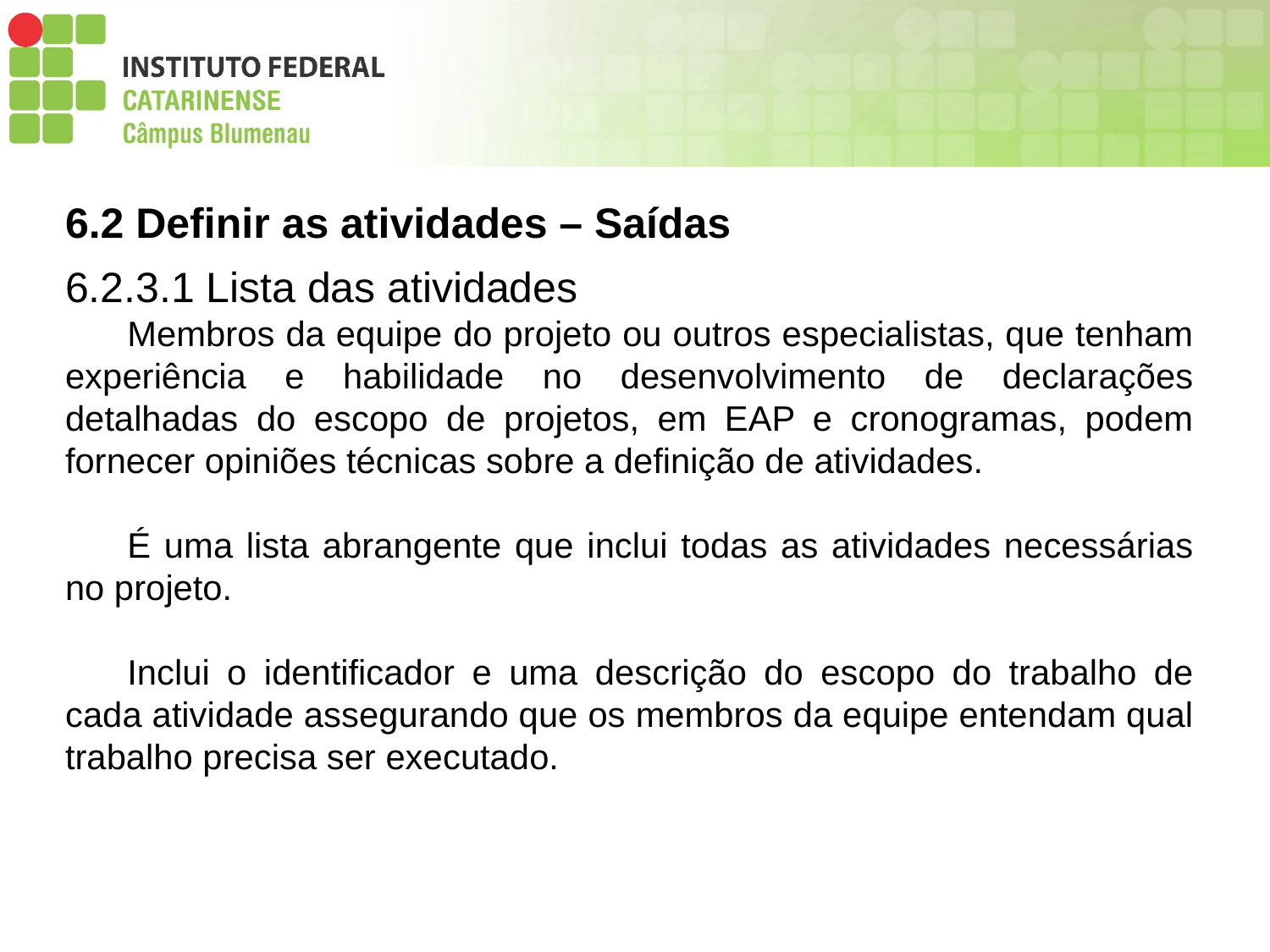

6.2 Definir as atividades – Saídas
6.2.3.1 Lista das atividades
Membros da equipe do projeto ou outros especialistas, que tenham experiência e habilidade no desenvolvimento de declarações detalhadas do escopo de projetos, em EAP e cronogramas, podem fornecer opiniões técnicas sobre a definição de atividades.

É uma lista abrangente que inclui todas as atividades necessárias no projeto.

Inclui o identificador e uma descrição do escopo do trabalho de cada atividade assegurando que os membros da equipe entendam qual trabalho precisa ser executado.